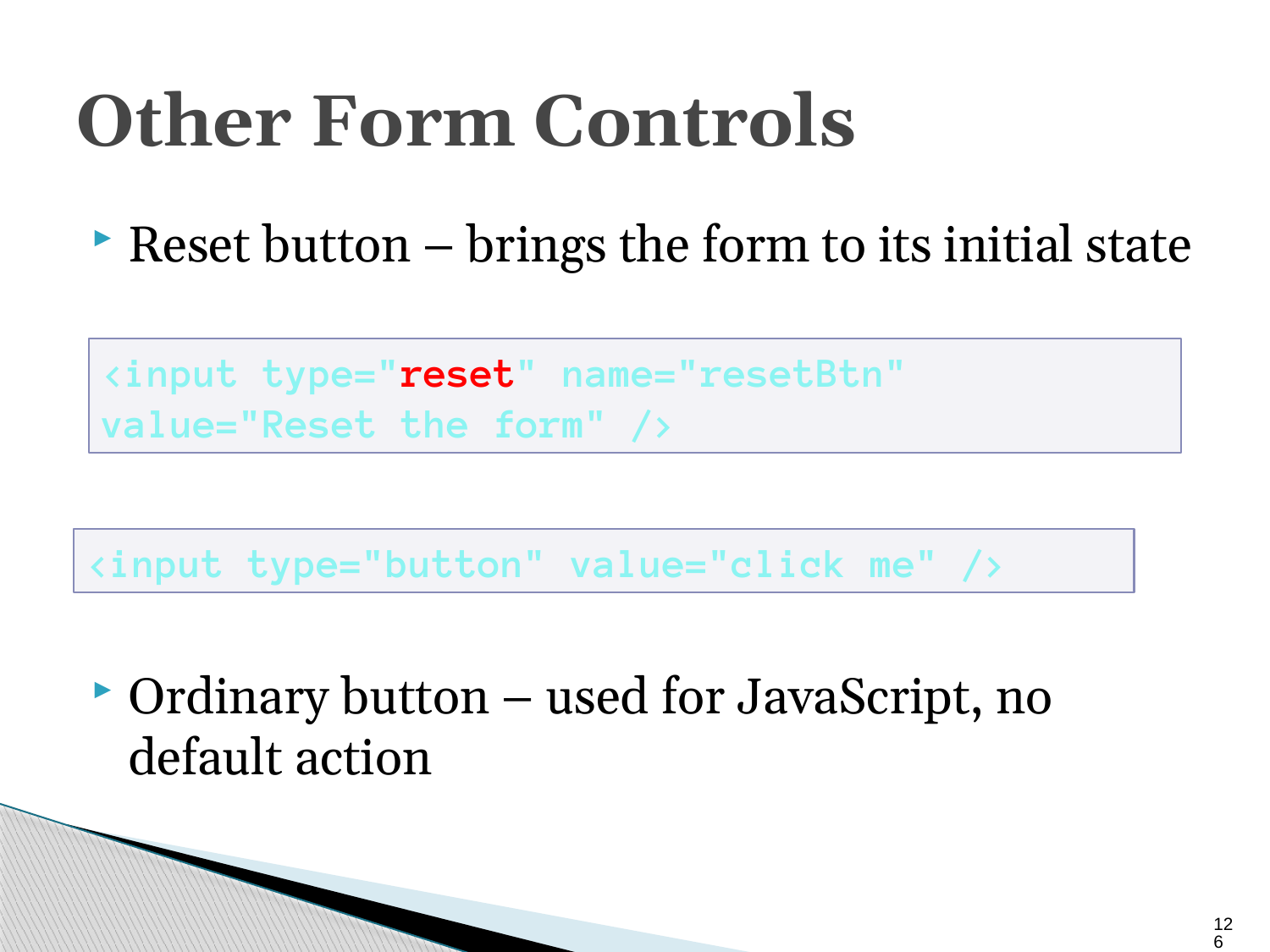

# Other Form Controls
Reset button – brings the form to its initial state

Ordinary button – used for JavaScript, no default action
<input type="reset" name="resetBtn"
value="Reset the form" />
<input type="button" value="click me" />
126